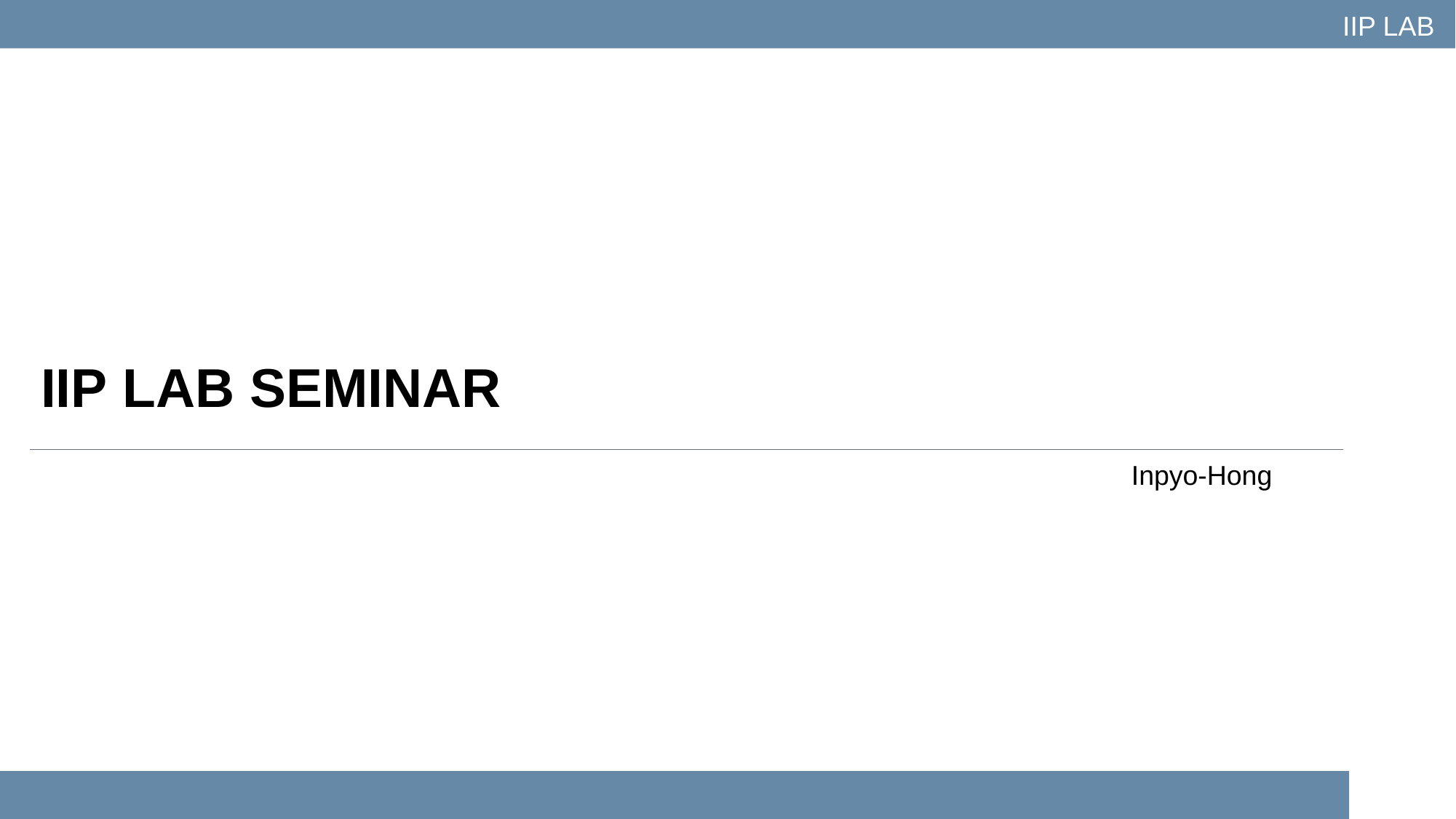

IIP LAB
# IIP LAB SEMINAR
Inpyo-Hong